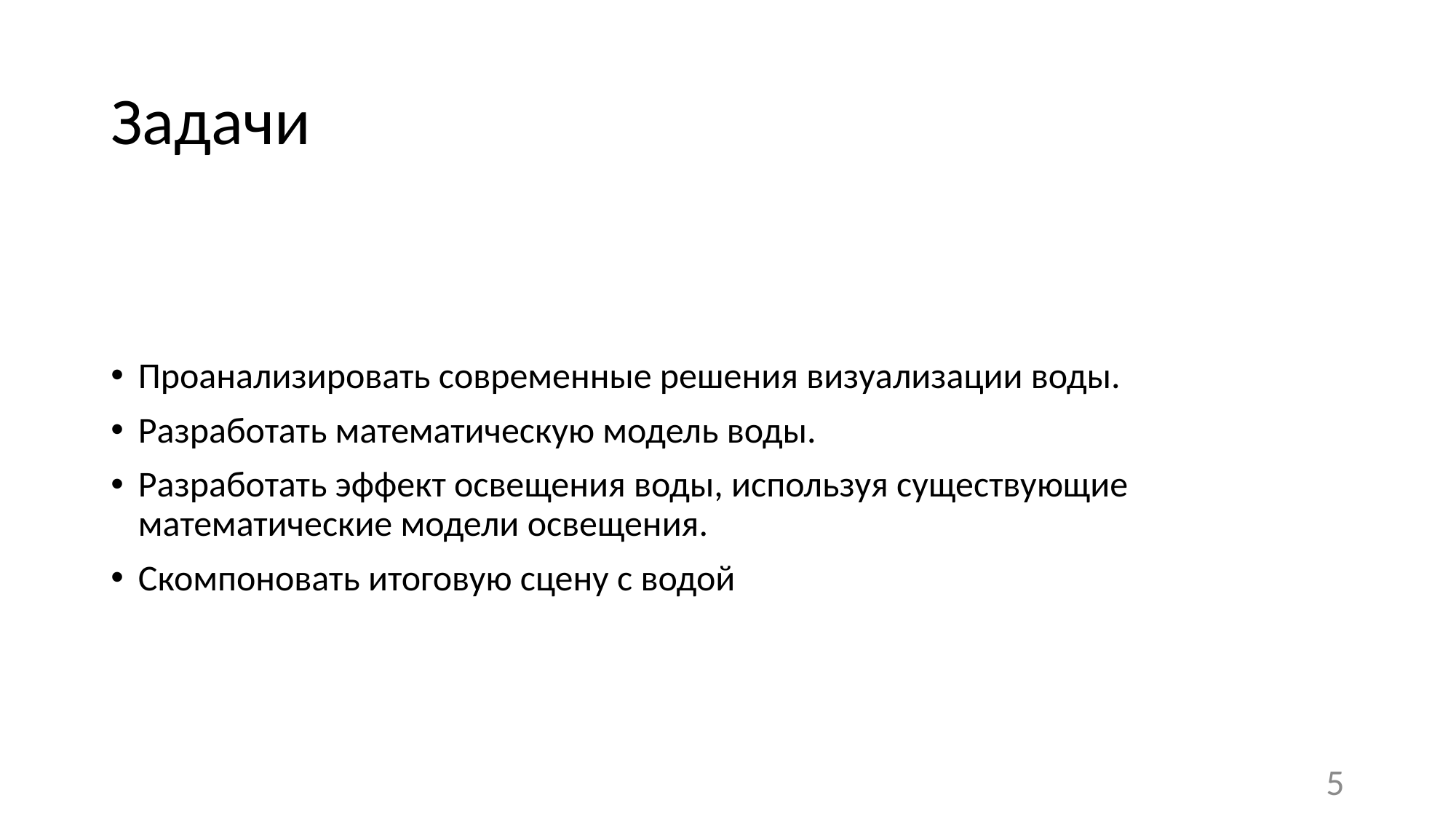

# Задачи
Проанализировать современные решения визуализации воды.
Разработать математическую модель воды.
Разработать эффект освещения воды, используя существующие математические модели освещения.
Скомпоновать итоговую сцену с водой
5